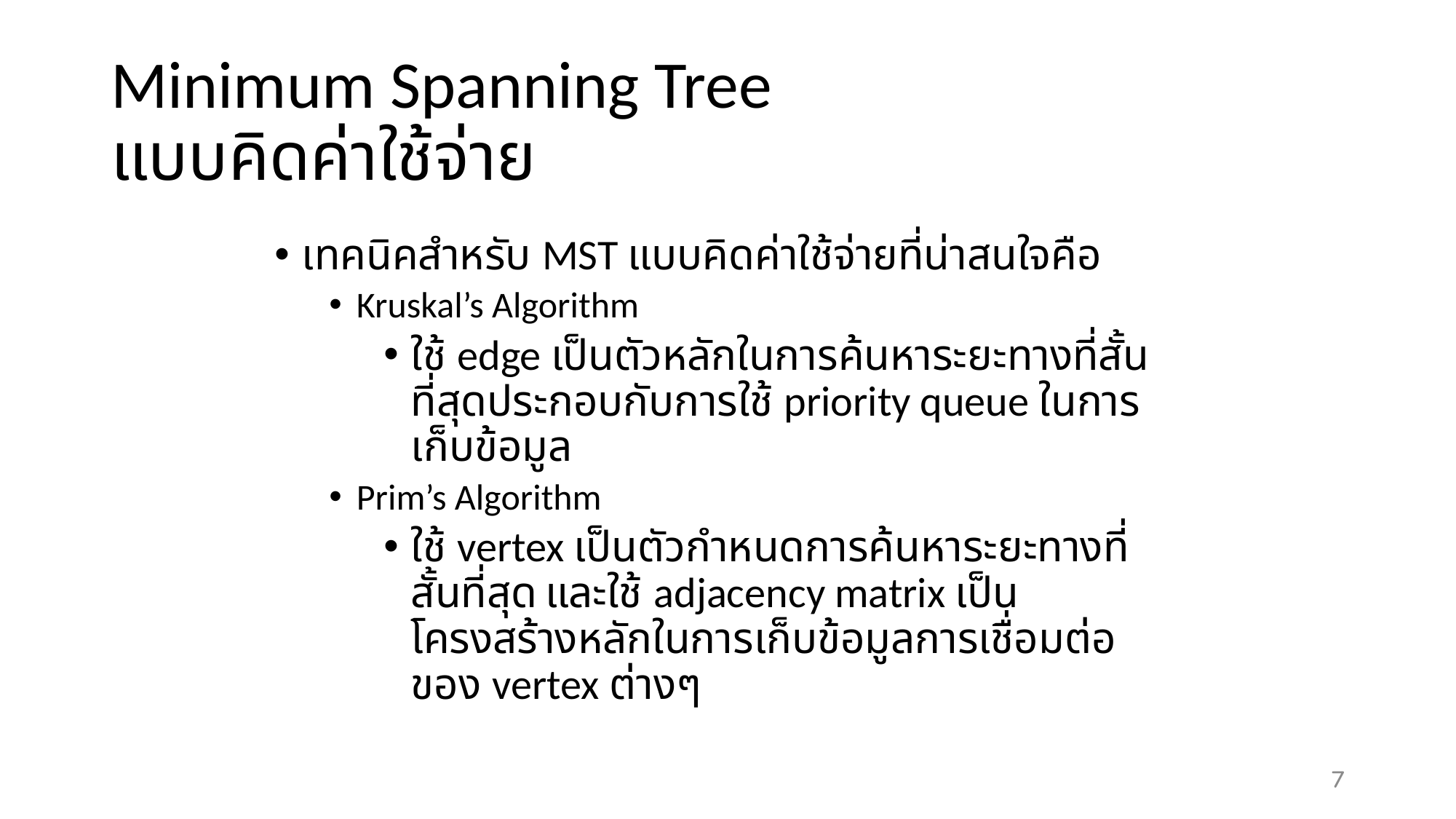

# Minimum Spanning Tree แบบคิดค่าใช้จ่าย
เทคนิคสำหรับ MST แบบคิดค่าใช้จ่ายที่น่าสนใจคือ
Kruskal’s Algorithm
ใช้ edge เป็นตัวหลักในการค้นหาระยะทางที่สั้นที่สุดประกอบกับการใช้ priority queue ในการเก็บข้อมูล
Prim’s Algorithm
ใช้ vertex เป็นตัวกำหนดการค้นหาระยะทางที่สั้นที่สุด และใช้ adjacency matrix เป็นโครงสร้างหลักในการเก็บข้อมูลการเชื่อมต่อของ vertex ต่างๆ
7